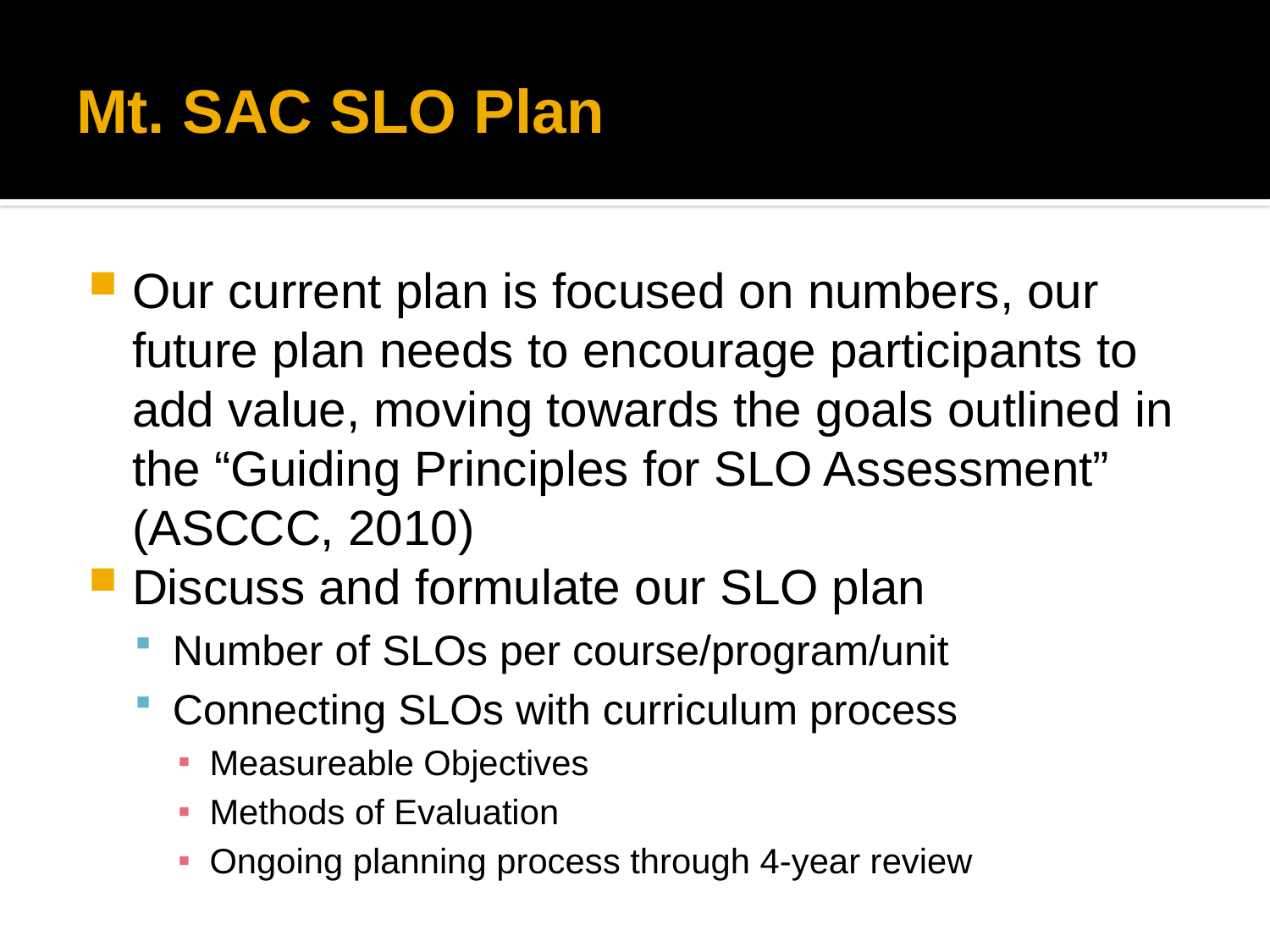

# Mt. SAC SLO Plan
Our current plan is focused on numbers, our future plan needs to encourage participants to add value, moving towards the goals outlined in the “Guiding Principles for SLO Assessment” (ASCCC, 2010)
Discuss and formulate our SLO plan
Number of SLOs per course/program/unit
Connecting SLOs with curriculum process
Measureable Objectives
Methods of Evaluation
Ongoing planning process through 4-year review